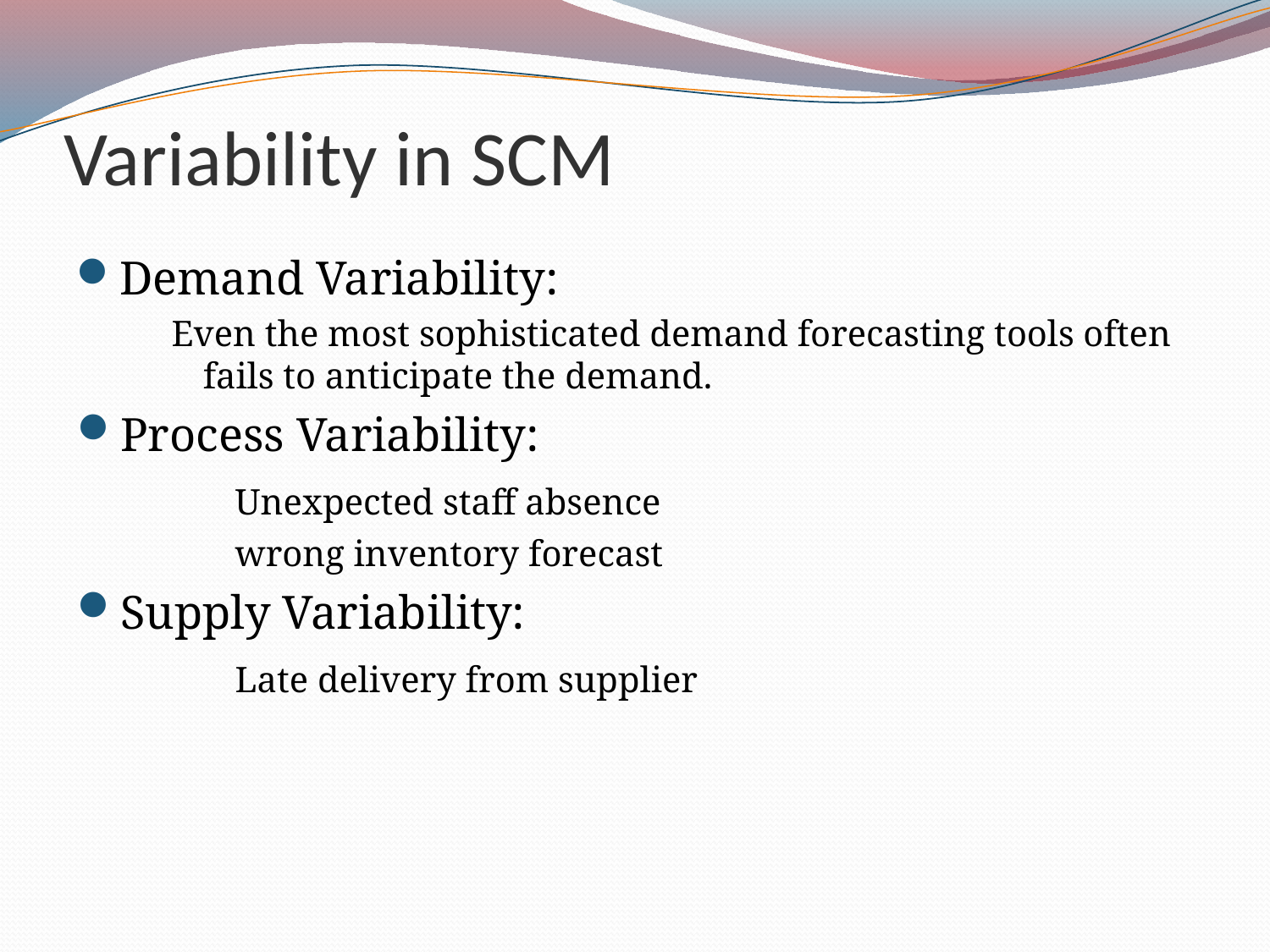

# Variability in SCM
Demand Variability:
Even the most sophisticated demand forecasting tools often fails to anticipate the demand.
Process Variability:
		Unexpected staff absence
		wrong inventory forecast
Supply Variability:
		Late delivery from supplier